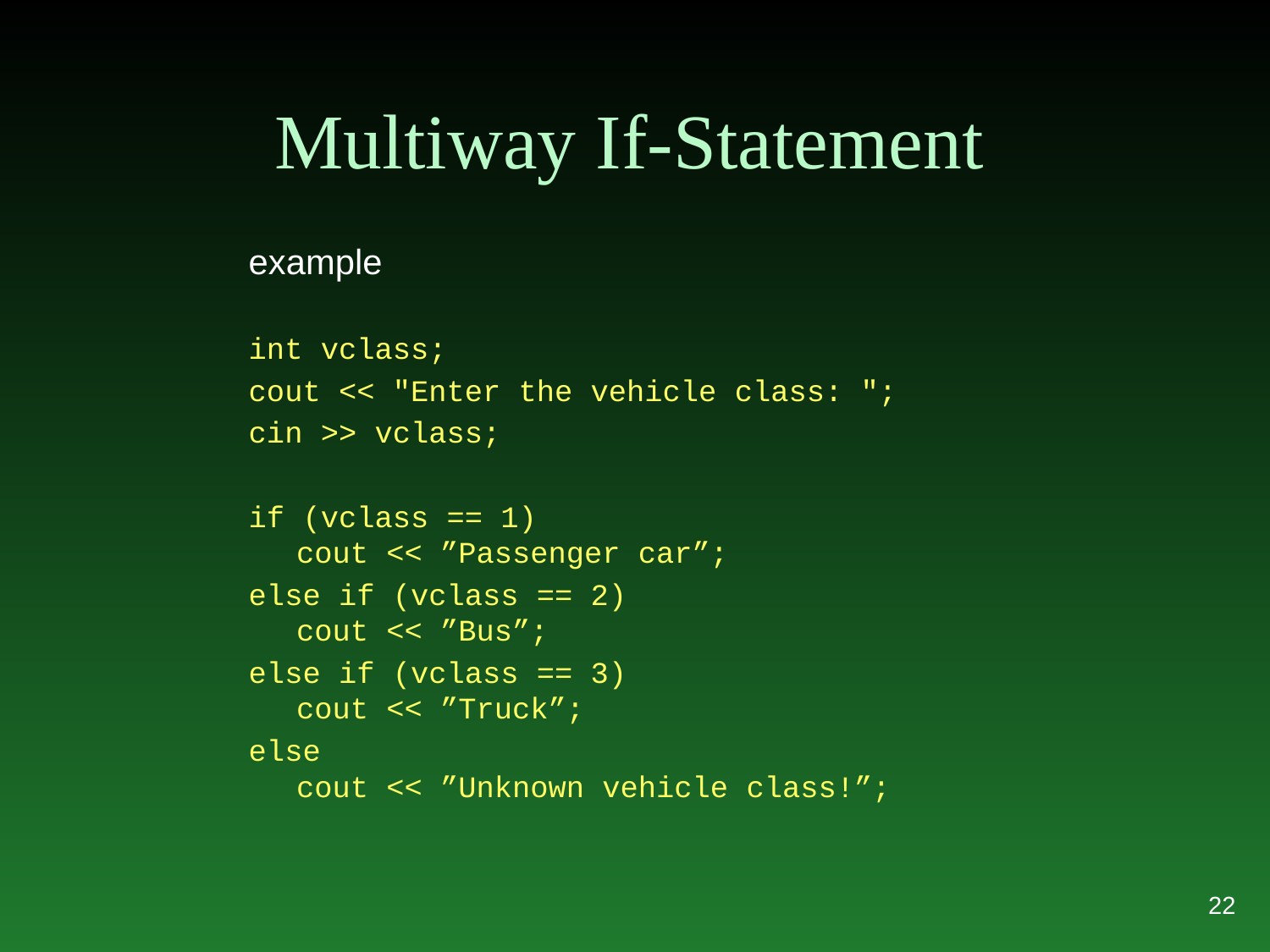

# Multiway If-Statement
example

int vclass;
cout << "Enter the vehicle class: ";
cin >> vclass;

if (vclass == 1)
cout << ”Passenger car”;
else if (vclass == 2)
cout << ”Bus”;
else if (vclass == 3)
cout << ”Truck”;
else
cout << ”Unknown vehicle class!”;
22